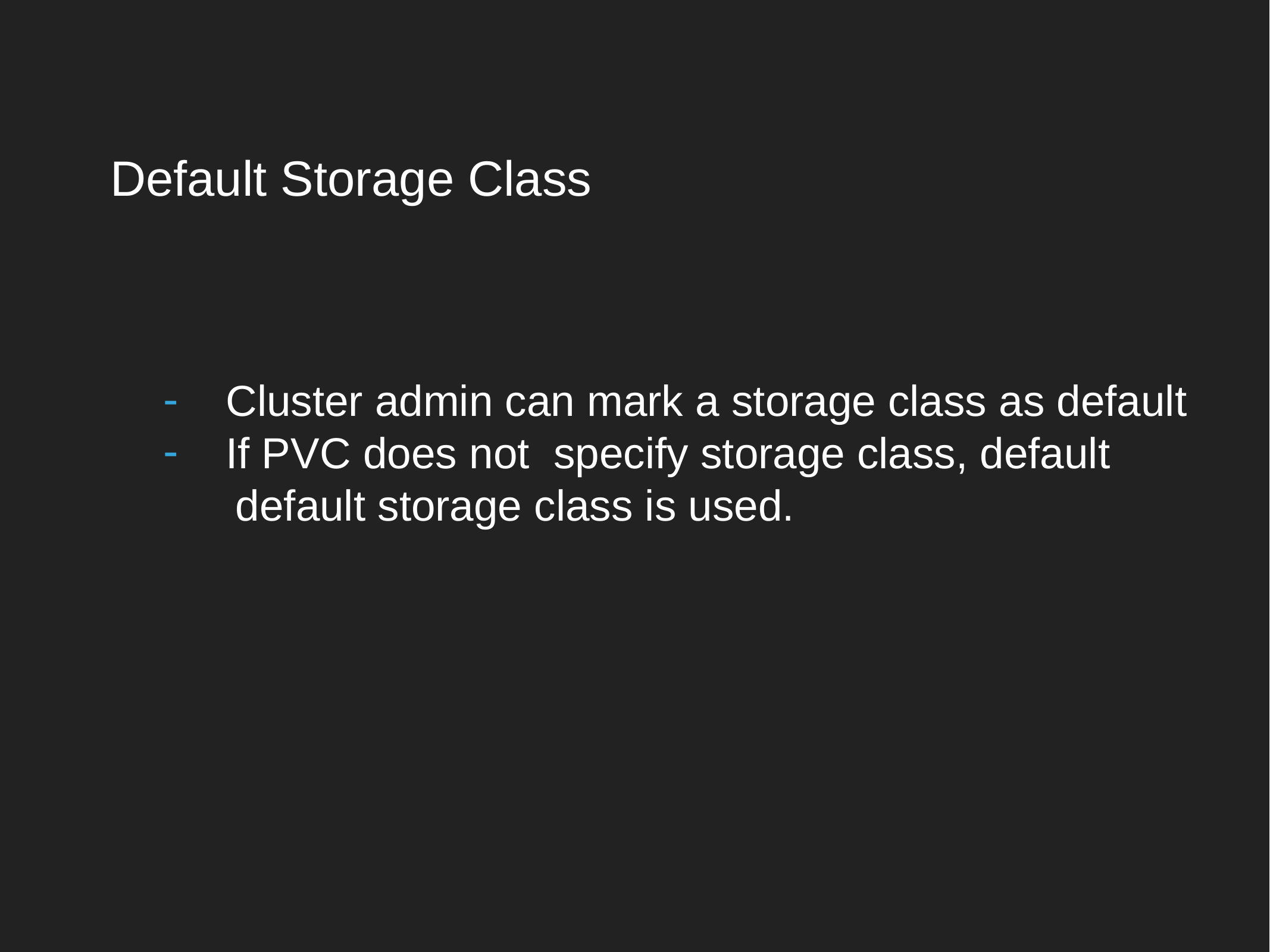

Default Storage Class
Cluster admin can mark a storage class as default
If PVC does not  specify storage class, default
      default storage class is used.